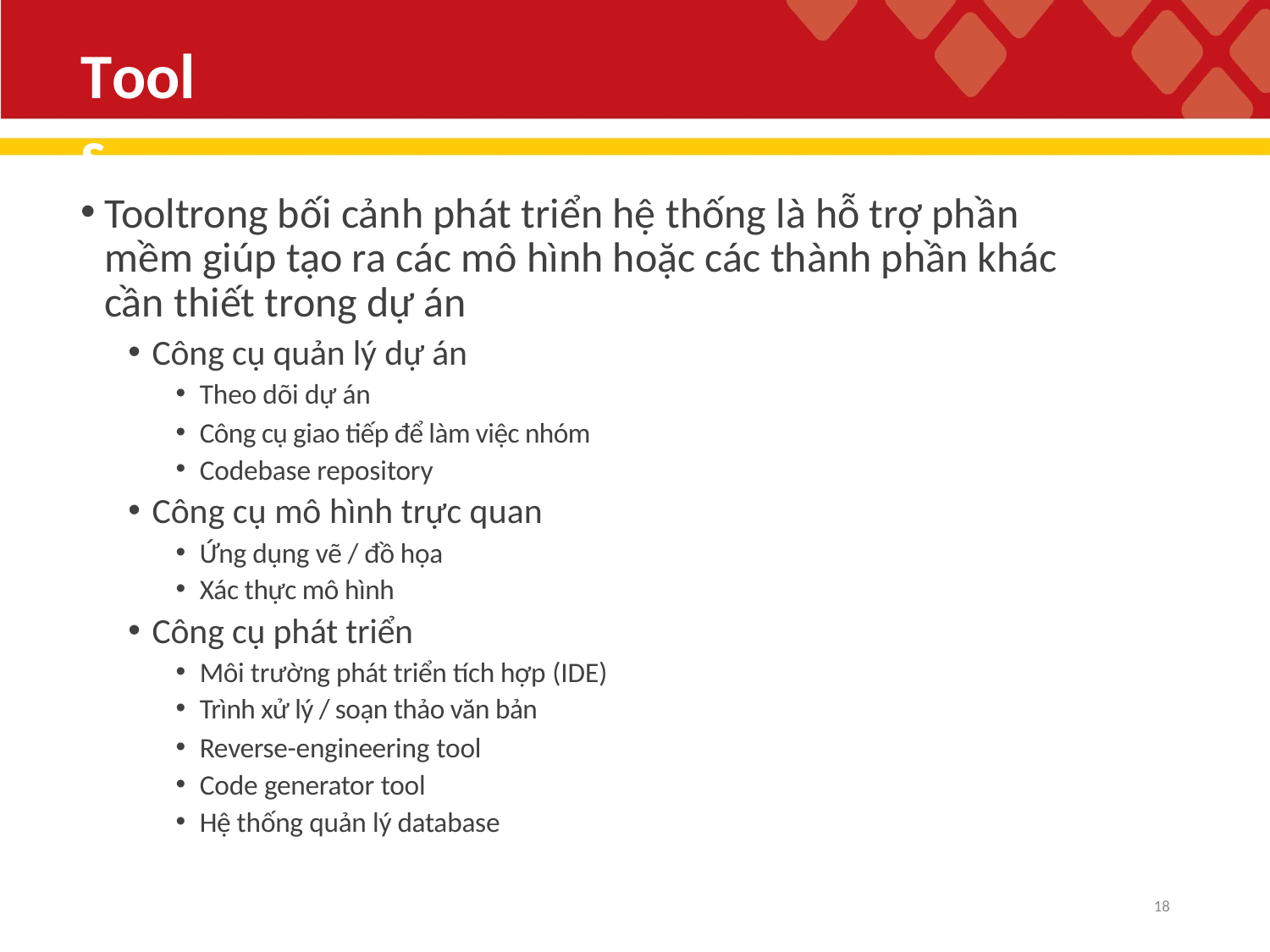

# Tools
Tooltrong bối cảnh phát triển hệ thống là hỗ trợ phần mềm giúp tạo ra các mô hình hoặc các thành phần khác cần thiết trong dự án
Công cụ quản lý dự án
Theo dõi dự án
Công cụ giao tiếp để làm việc nhóm
Codebase repository
Công cụ mô hình trực quan
Ứng dụng vẽ / đồ họa
Xác thực mô hình
Công cụ phát triển
Môi trường phát triển tích hợp (IDE)
Trình xử lý / soạn thảo văn bản
Reverse-engineering tool
Code generator tool
Hệ thống quản lý database
18